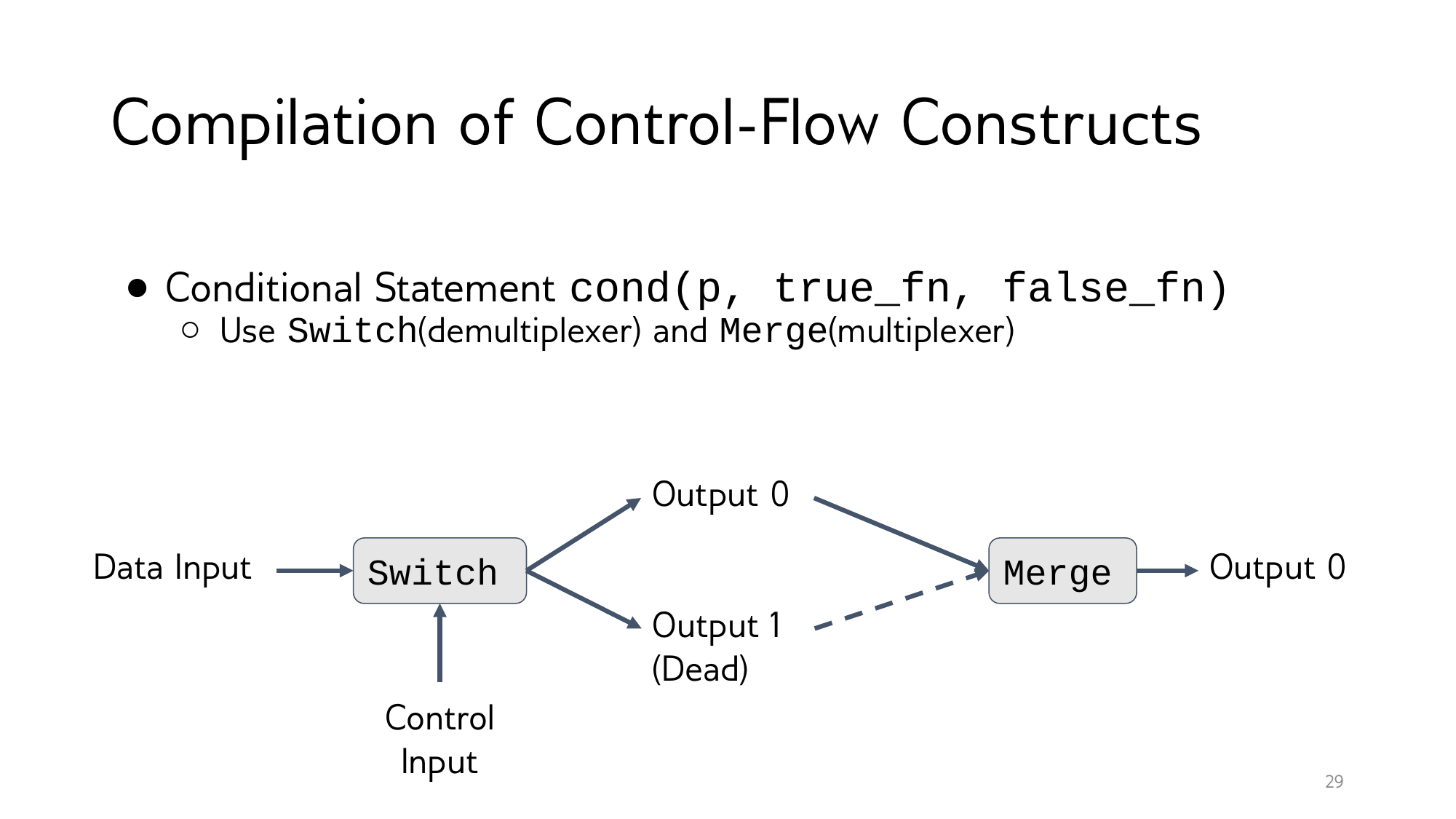

# Compilation of Control-Flow Constructs
Conditional Statement cond(p, true_fn, false_fn)
Use Switch(demultiplexer) and Merge(multiplexer)

Output 0
Data Input
Output 0
Switch
Merge
Output 1 (Dead)
Control Input
29